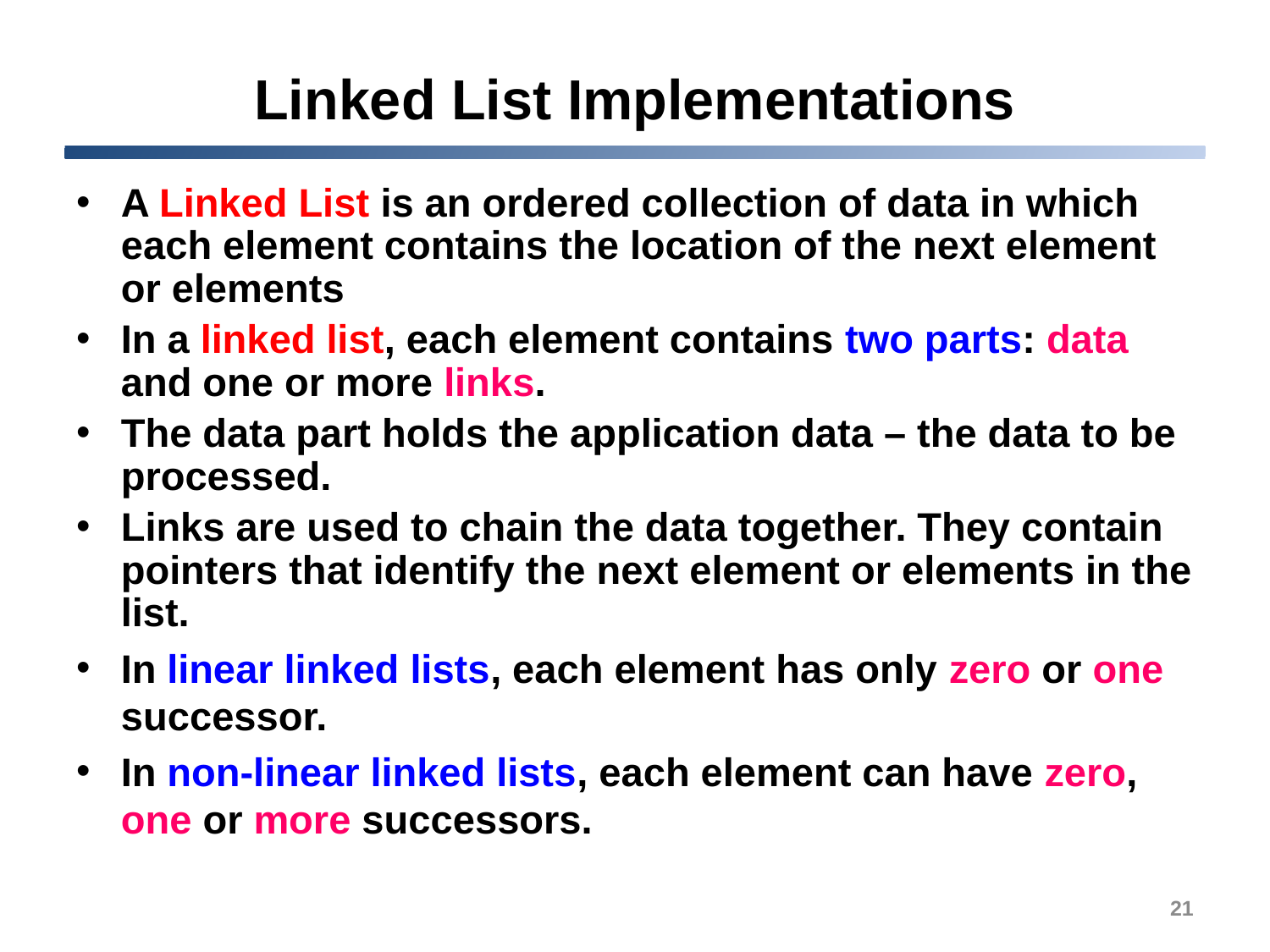

# Linked List Implementations
A Linked List is an ordered collection of data in which each element contains the location of the next element or elements
In a linked list, each element contains two parts: data and one or more links.
The data part holds the application data – the data to be processed.
Links are used to chain the data together. They contain pointers that identify the next element or elements in the list.
In linear linked lists, each element has only zero or one successor.
In non-linear linked lists, each element can have zero, one or more successors.
21